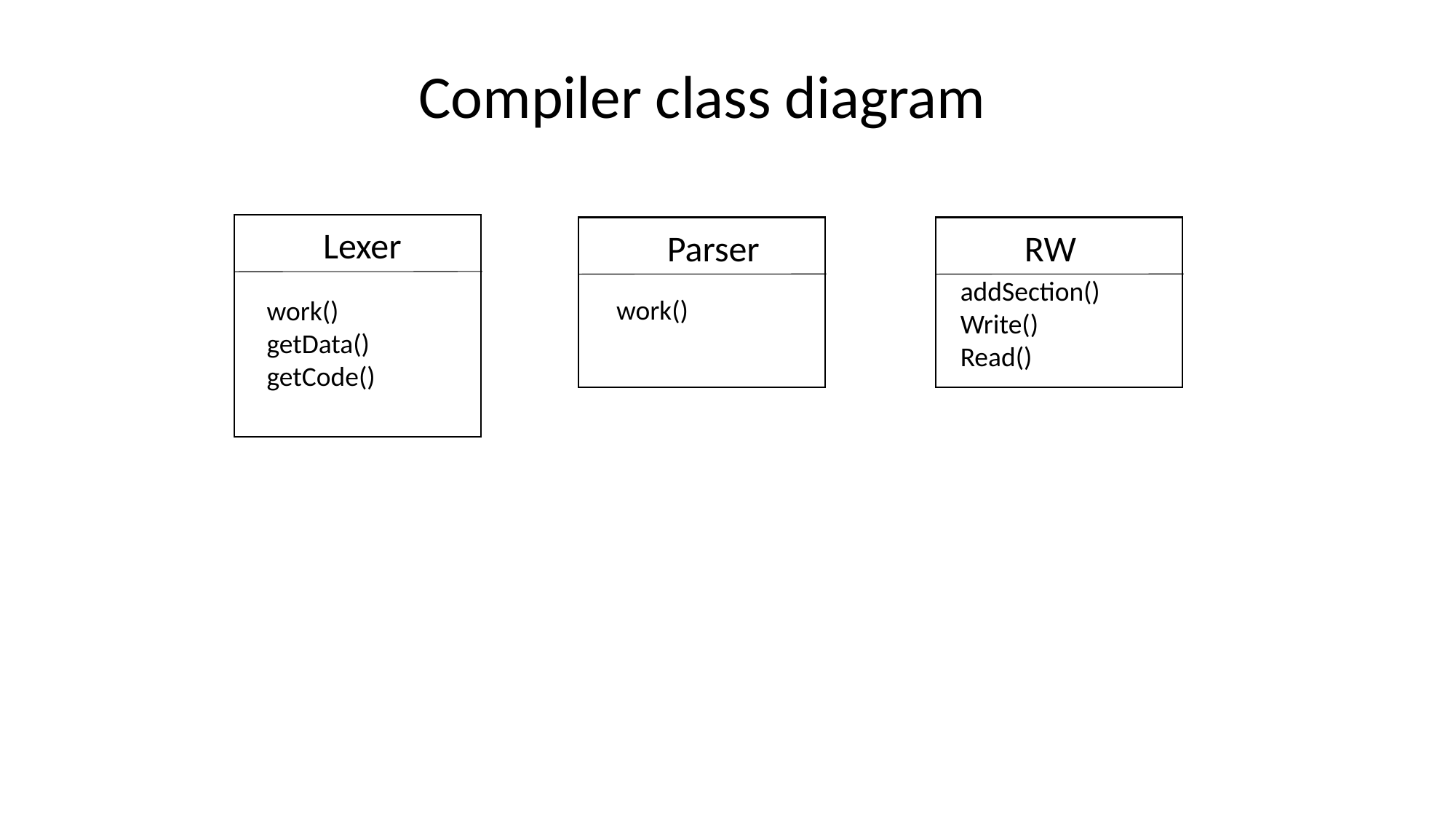

Compiler class diagram

Lexer
work()
getData()
getCode()

Parser
work()

RW
addSection()
Write()
Read()